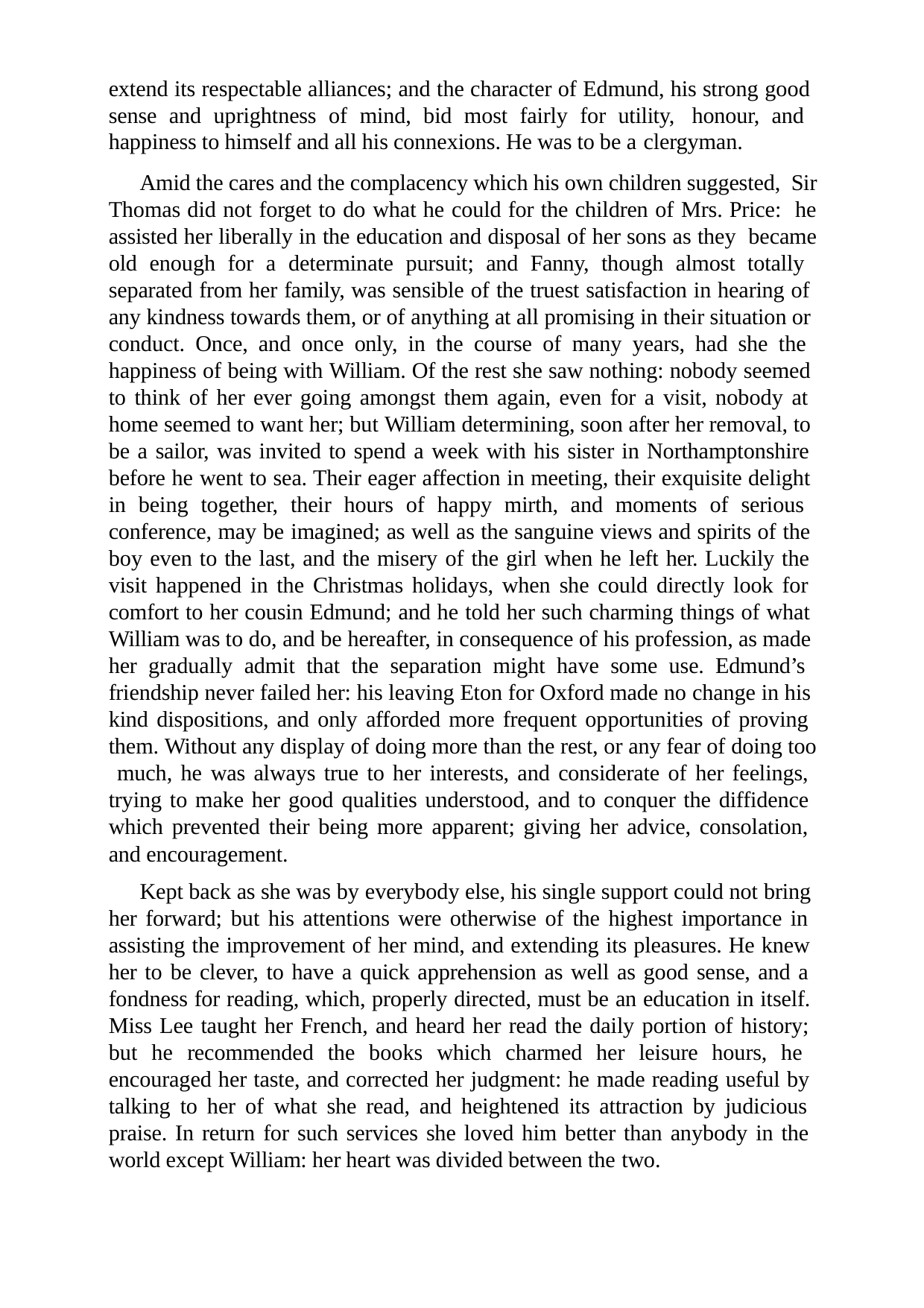

extend its respectable alliances; and the character of Edmund, his strong good  sense and uprightness of mind, bid most fairly for utility, honour, and  happiness to himself and all his connexions. He was to be a clergyman.
Amid the cares and the complacency which his own children suggested,  Sir Thomas did not forget to do what he could for the children of Mrs. Price:  he assisted her liberally in the education and disposal of her sons as they  became old enough for a determinate pursuit; and Fanny, though almost totally  separated from her family, was sensible of the truest satisfaction in hearing of  any kindness towards them, or of anything at all promising in their situation or  conduct. Once, and once only, in the course of many years, had she the  happiness of being with William. Of the rest she saw nothing: nobody seemed  to think of her ever going amongst them again, even for a visit, nobody at  home seemed to want her; but William determining, soon after her removal, to  be a sailor, was invited to spend a week with his sister in Northamptonshire  before he went to sea. Their eager affection in meeting, their exquisite delight  in being together, their hours of happy mirth, and moments of serious  conference, may be imagined; as well as the sanguine views and spirits of the  boy even to the last, and the misery of the girl when he left her. Luckily the  visit happened in the Christmas holidays, when she could directly look for  comfort to her cousin Edmund; and he told her such charming things of what  William was to do, and be hereafter, in consequence of his profession, as made  her gradually admit that the separation might have some use. Edmund’s  friendship never failed her: his leaving Eton for Oxford made no change in his  kind dispositions, and only afforded more frequent opportunities of proving  them. Without any display of doing more than the rest, or any fear of doing too  much, he was always true to her interests, and considerate of her feelings,  trying to make her good qualities understood, and to conquer the diffidence  which prevented their being more apparent; giving her advice, consolation,  and encouragement.
Kept back as she was by everybody else, his single support could not bring  her forward; but his attentions were otherwise of the highest importance in  assisting the improvement of her mind, and extending its pleasures. He knew  her to be clever, to have a quick apprehension as well as good sense, and a  fondness for reading, which, properly directed, must be an education in itself.  Miss Lee taught her French, and heard her read the daily portion of history;  but he recommended the books which charmed her leisure hours, he  encouraged her taste, and corrected her judgment: he made reading useful by  talking to her of what she read, and heightened its attraction by judicious  praise. In return for such services she loved him better than anybody in the  world except William: her heart was divided between the two.